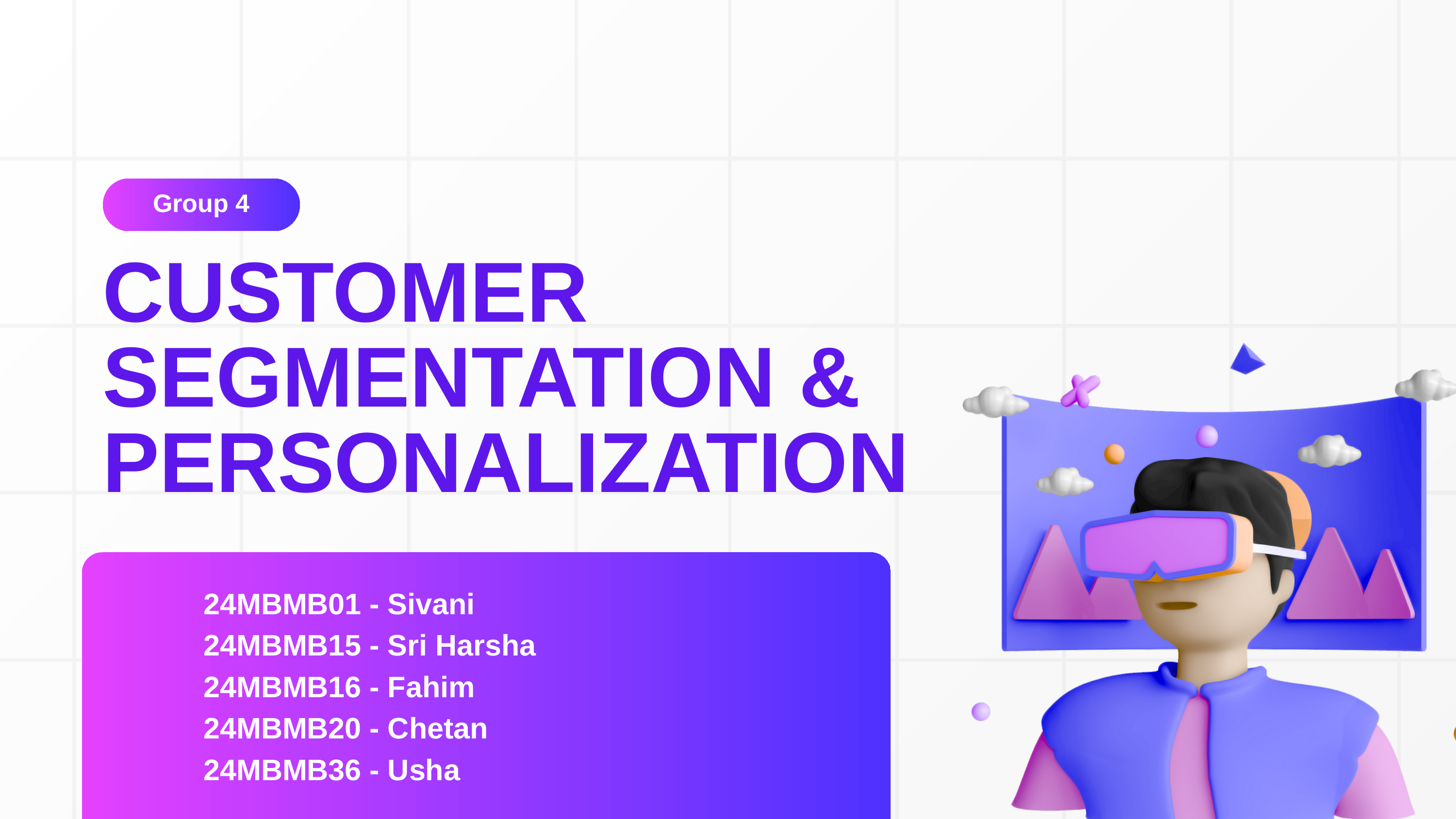

Group 4
CUSTOMER SEGMENTATION & PERSONALIZATION

24MBMB01 - Sivani
24MBMB15 - Sri Harsha
24MBMB16 - Fahim
24MBMB20 - Chetan
24MBMB36 - Usha